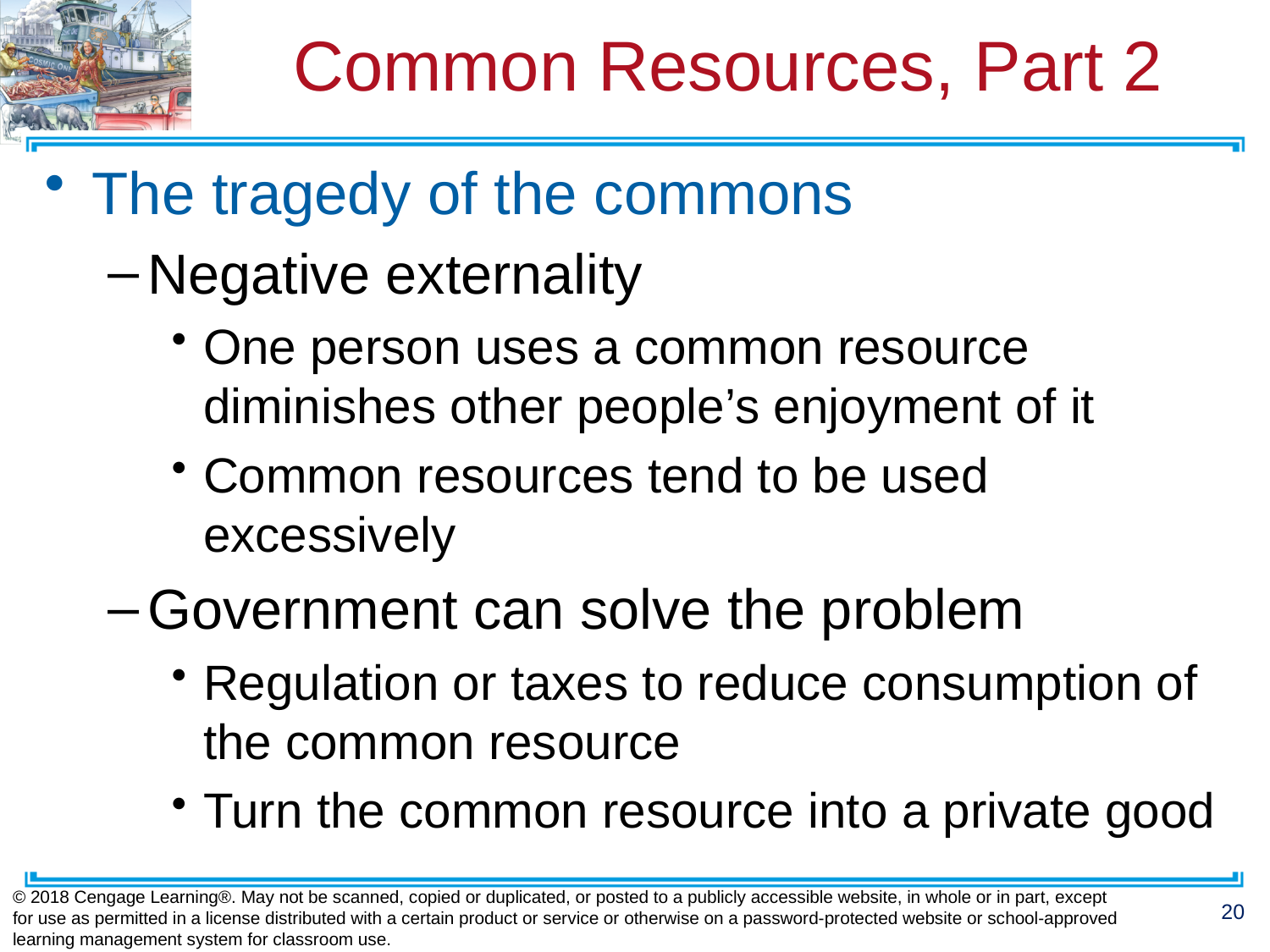

# Common Resources, Part 2
The tragedy of the commons
Negative externality
One person uses a common resource diminishes other people’s enjoyment of it
Common resources tend to be used excessively
Government can solve the problem
Regulation or taxes to reduce consumption of the common resource
Turn the common resource into a private good
© 2018 Cengage Learning®. May not be scanned, copied or duplicated, or posted to a publicly accessible website, in whole or in part, except for use as permitted in a license distributed with a certain product or service or otherwise on a password-protected website or school-approved learning management system for classroom use.
20